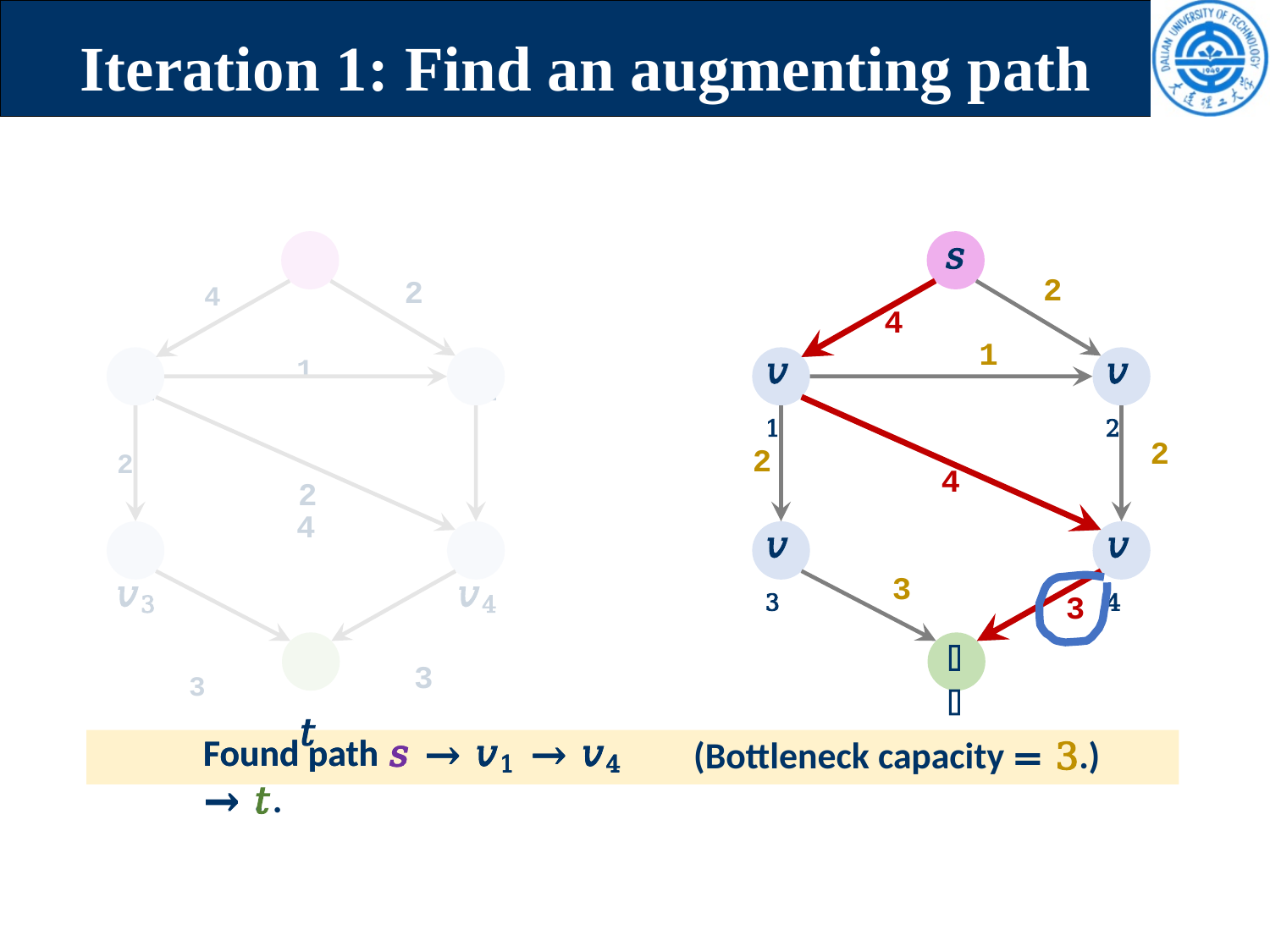

# Iteration 1: Find an augmenting path

𝑠
2
4

𝑠
4	2
𝑣1	1	𝑣2
2	2
4
𝑣3	𝑣4
3	3
𝑡

1
𝑣1
𝑣2

2
2
4
𝑣3
𝑣4

3

3
𝑡

Found path 𝑠 → 𝑣1 → 𝑣4 → 𝑡.
(Bottleneck capacity = 3.)
Found path 𝑠 → 𝑣1 → 𝑣4 → .